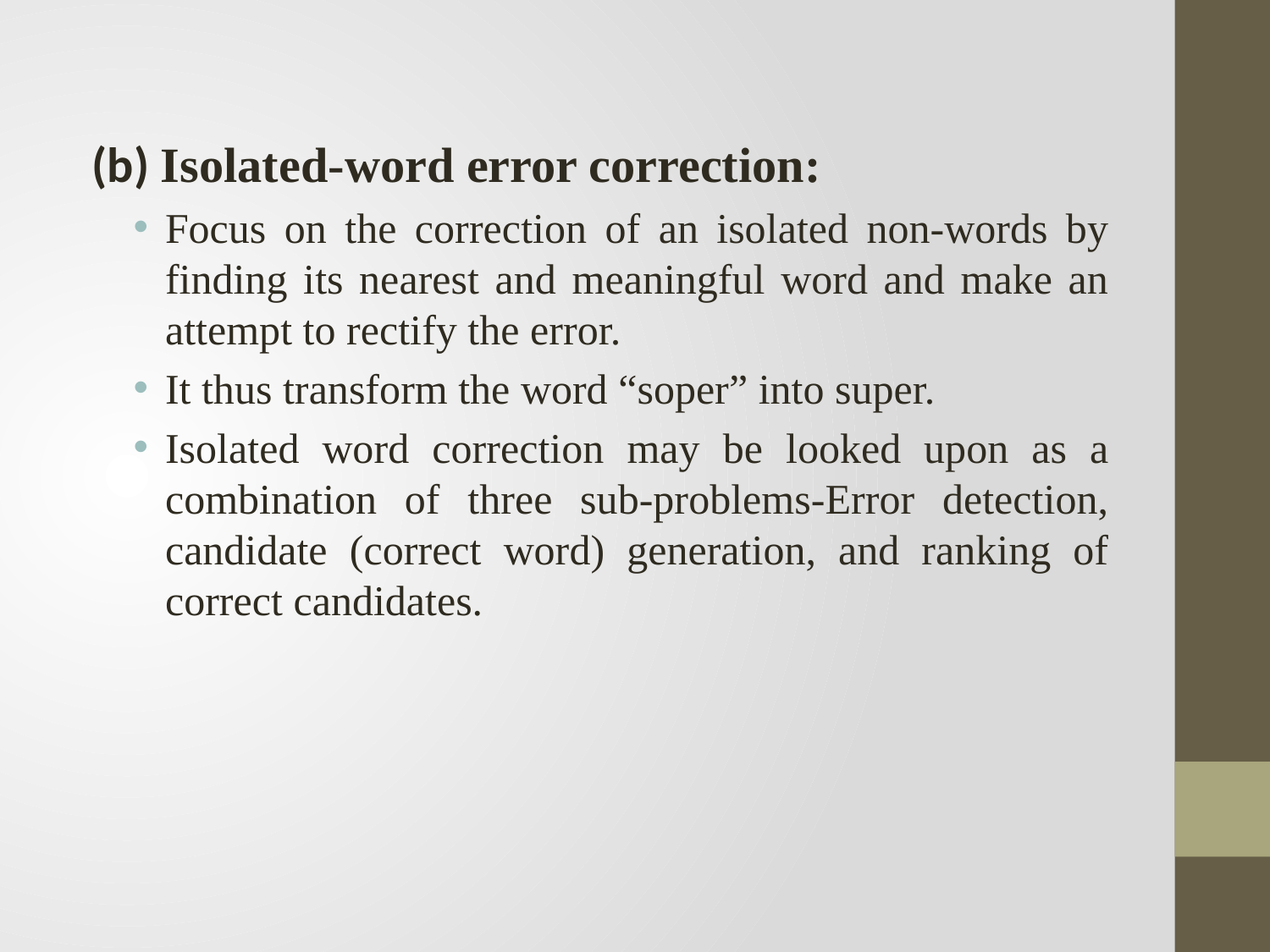

(b) Isolated-word error correction:
Focus on the correction of an isolated non-words by finding its nearest and meaningful word and make an attempt to rectify the error.
It thus transform the word “soper” into super.
Isolated word correction may be looked upon as a combination of three sub-problems-Error detection, candidate (correct word) generation, and ranking of correct candidates.